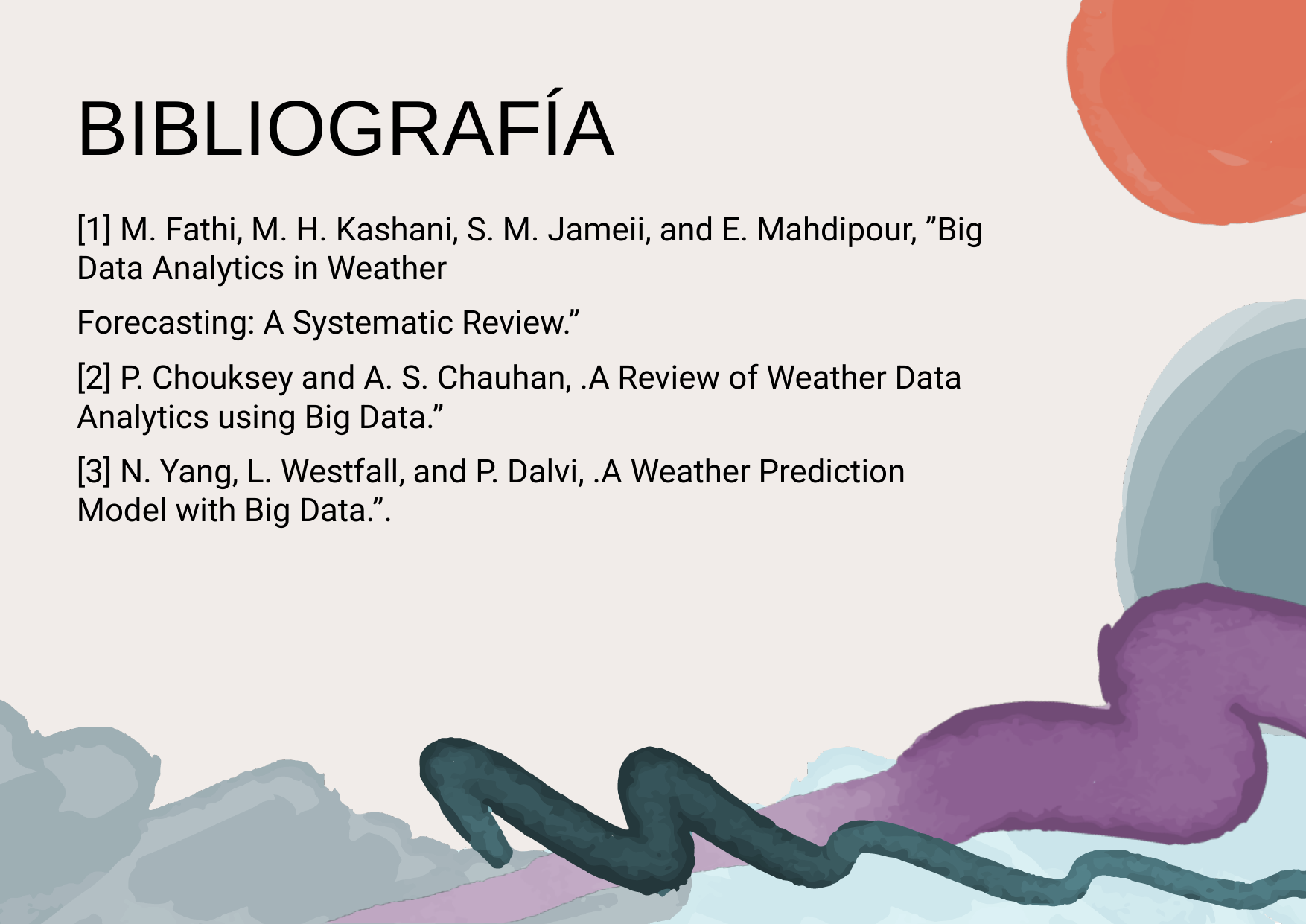

# BIBLIOGRAFÍA
[1] M. Fathi, M. H. Kashani, S. M. Jameii, and E. Mahdipour, ”Big Data Analytics in Weather
Forecasting: A Systematic Review.”
[2] P. Chouksey and A. S. Chauhan, .A Review of Weather Data Analytics using Big Data.”
[3] N. Yang, L. Westfall, and P. Dalvi, .A Weather Prediction Model with Big Data.”.